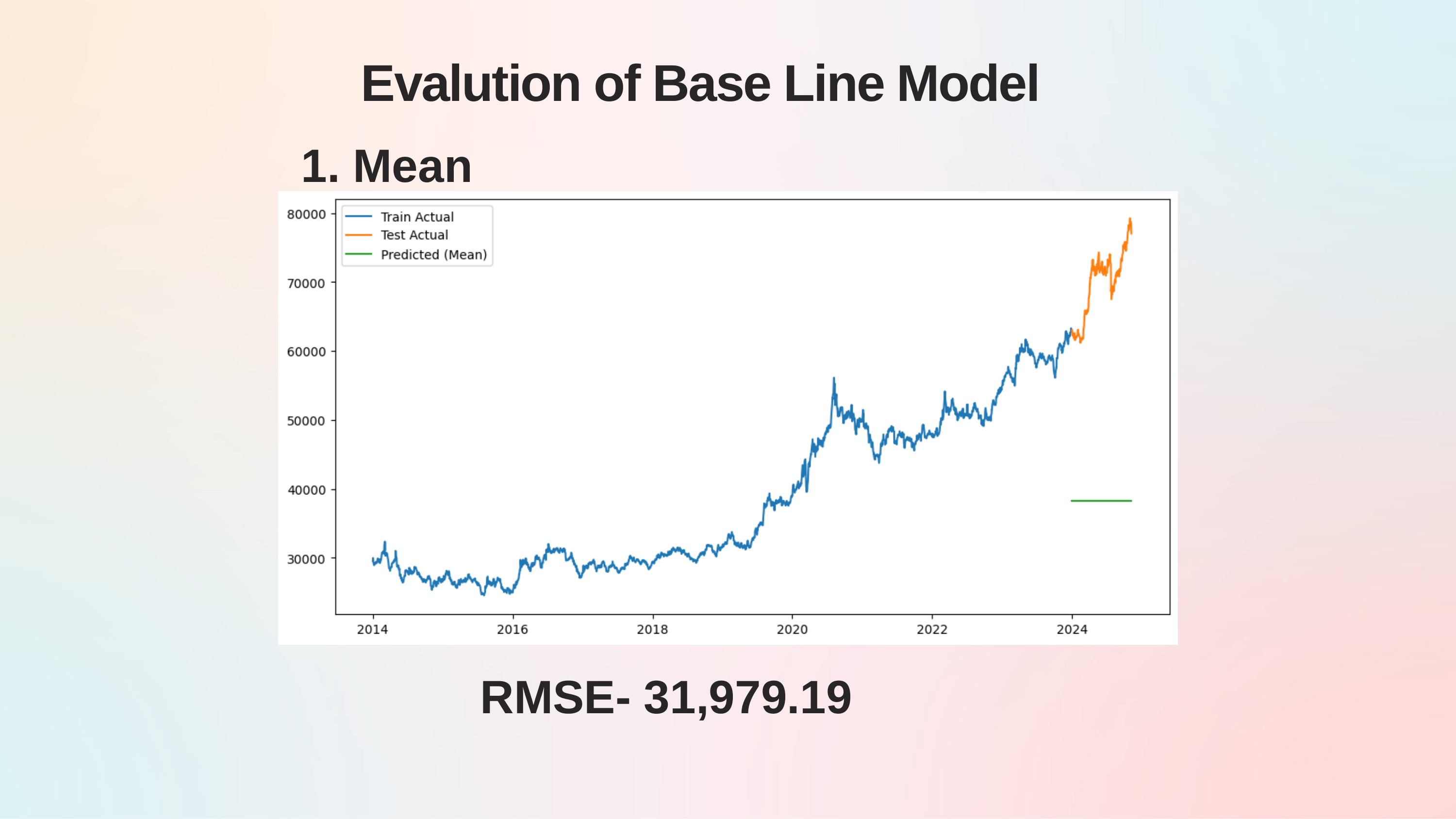

Evalution of Base Line Model
 1. Mean

RMSE- 31,979.19